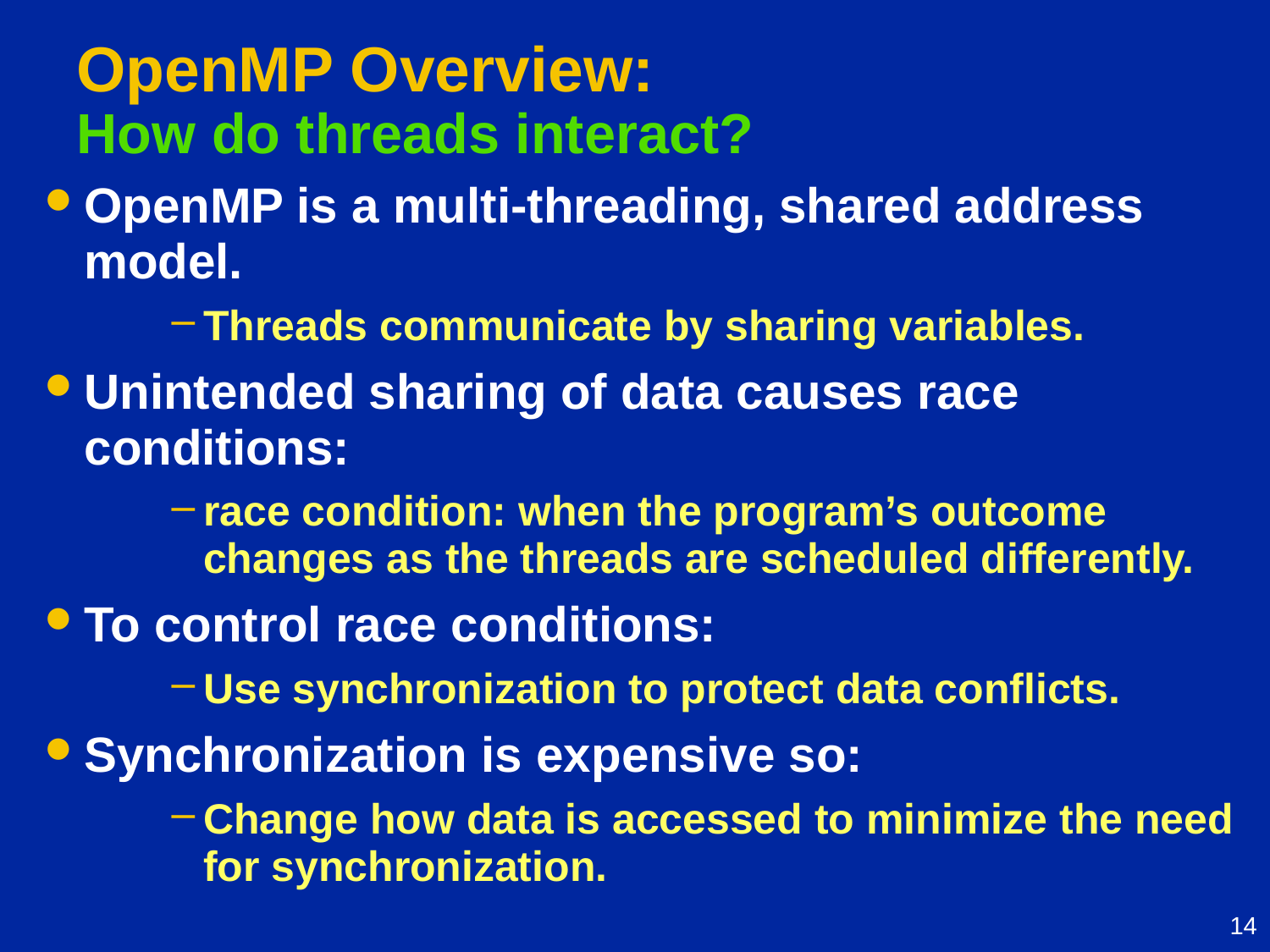

# OpenMP Overview: How do threads interact?
OpenMP is a multi-threading, shared address model.
Threads communicate by sharing variables.
Unintended sharing of data causes race conditions:
race condition: when the program’s outcome changes as the threads are scheduled differently.
To control race conditions:
Use synchronization to protect data conflicts.
Synchronization is expensive so:
Change how data is accessed to minimize the need for synchronization.
14